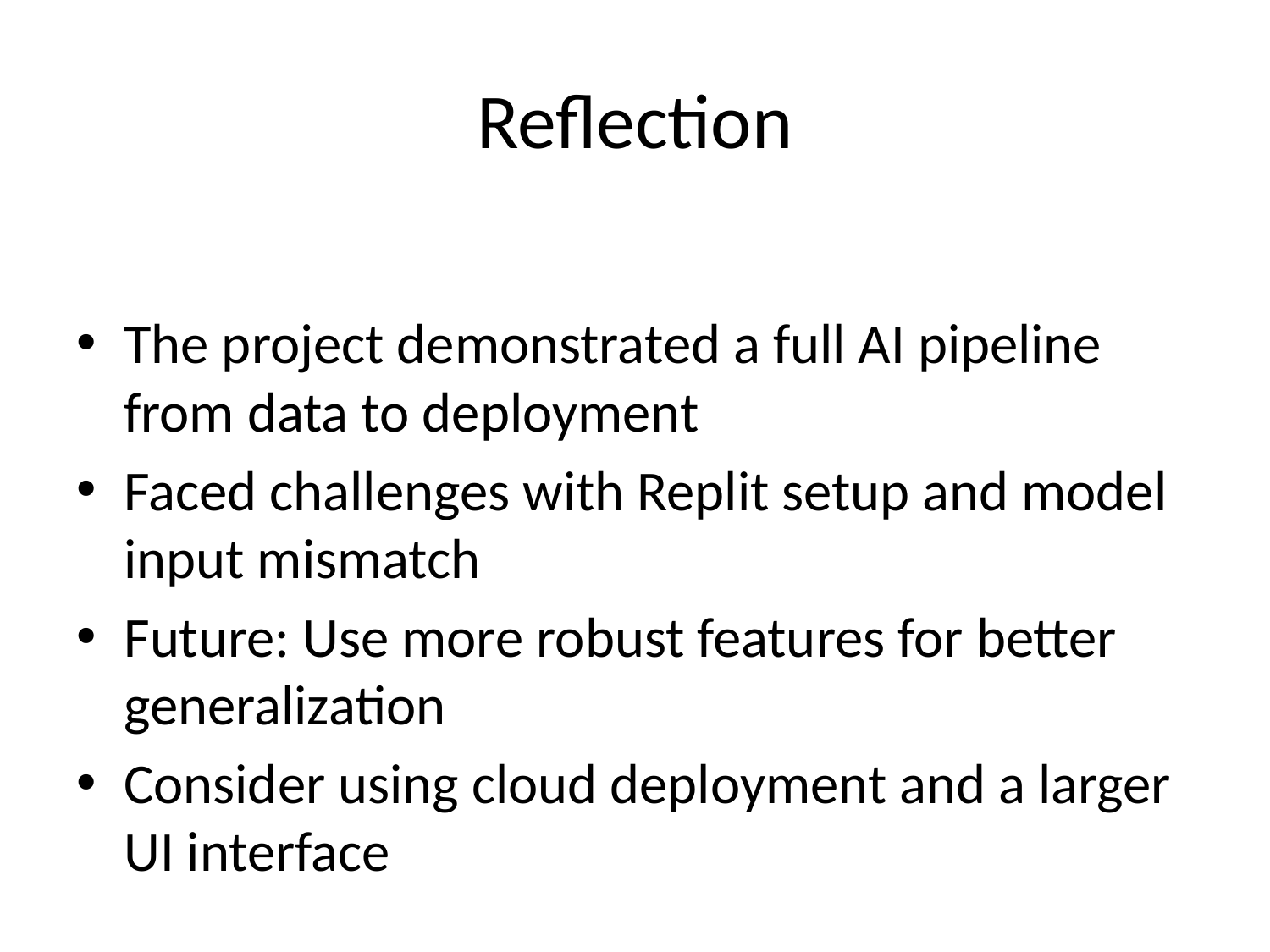

# Reflection

The project demonstrated a full AI pipeline from data to deployment
Faced challenges with Replit setup and model input mismatch
Future: Use more robust features for better generalization
Consider using cloud deployment and a larger UI interface